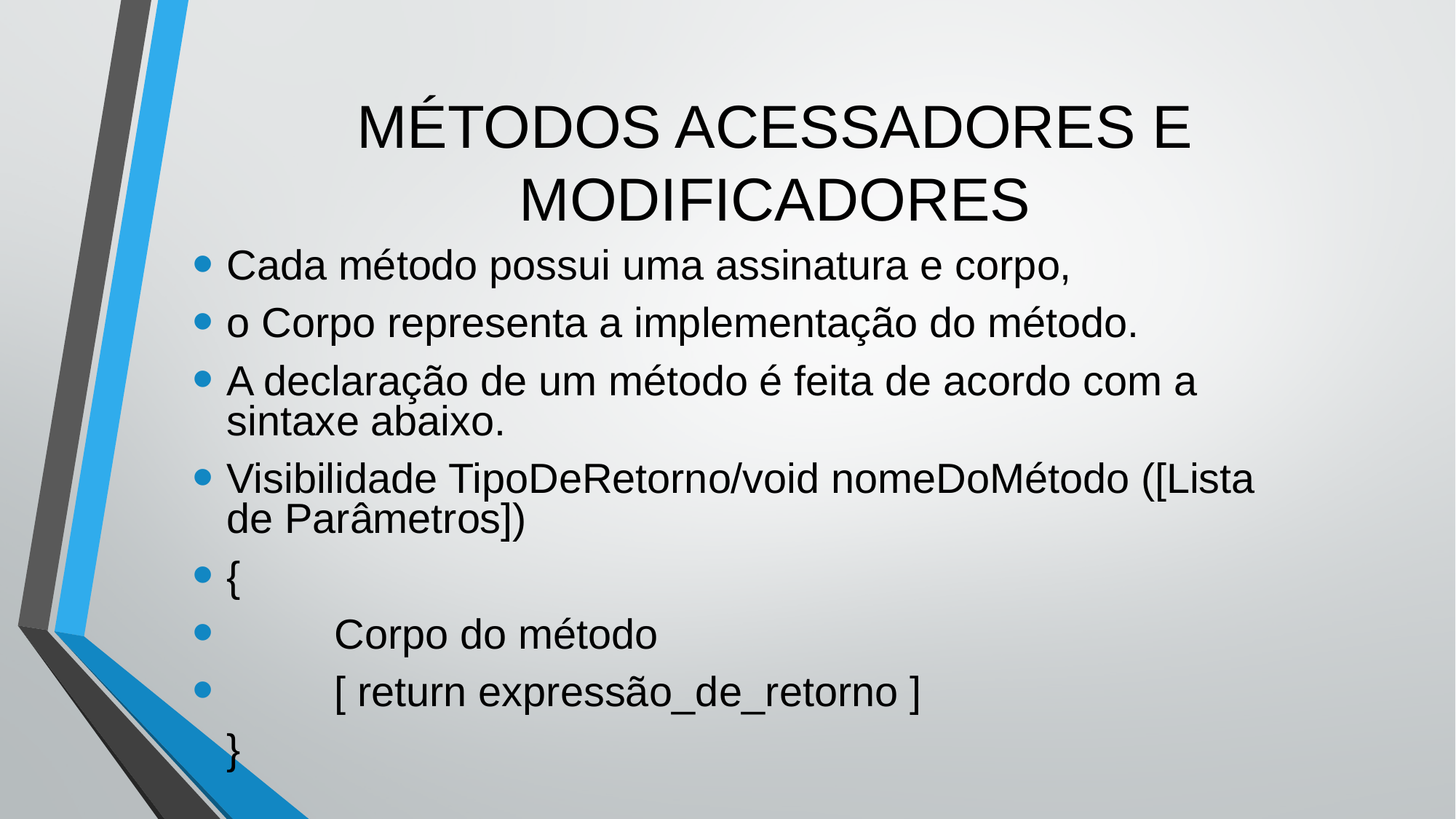

# MÉTODOS ACESSADORES E MODIFICADORES
Cada método possui uma assinatura e corpo,
o Corpo representa a implementação do método.
A declaração de um método é feita de acordo com a sintaxe abaixo.
Visibilidade TipoDeRetorno/void nomeDoMétodo ([Lista de Parâmetros])
{
	Corpo do método
	[ return expressão_de_retorno ]
}